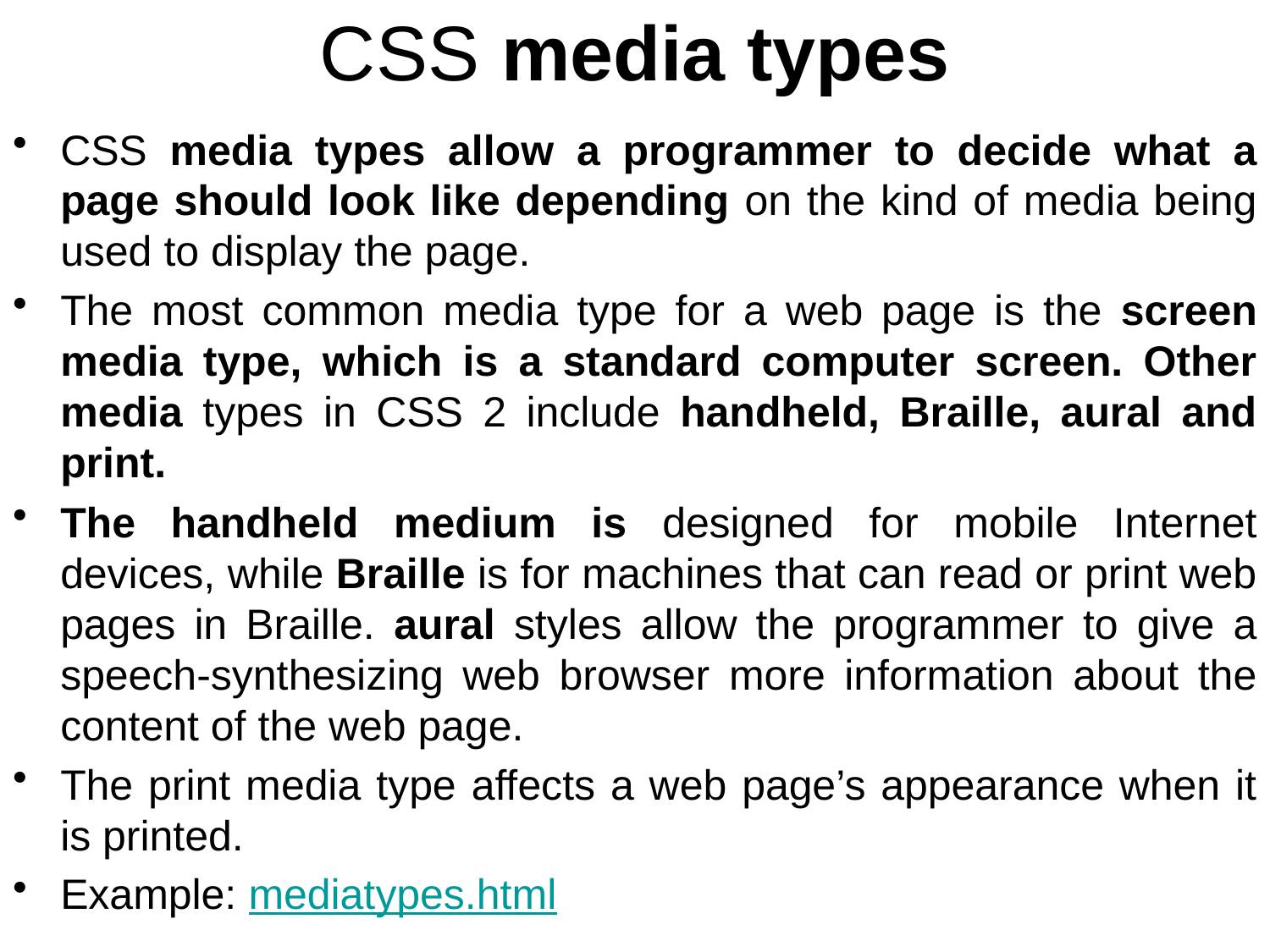

# CSS media types
CSS media types allow a programmer to decide what a page should look like depending on the kind of media being used to display the page.
The most common media type for a web page is the screen media type, which is a standard computer screen. Other media types in CSS 2 include handheld, Braille, aural and print.
The handheld medium is designed for mobile Internet devices, while Braille is for machines that can read or print web pages in Braille. aural styles allow the programmer to give a speech-synthesizing web browser more information about the content of the web page.
The print media type affects a web page’s appearance when it is printed.
Example: mediatypes.html